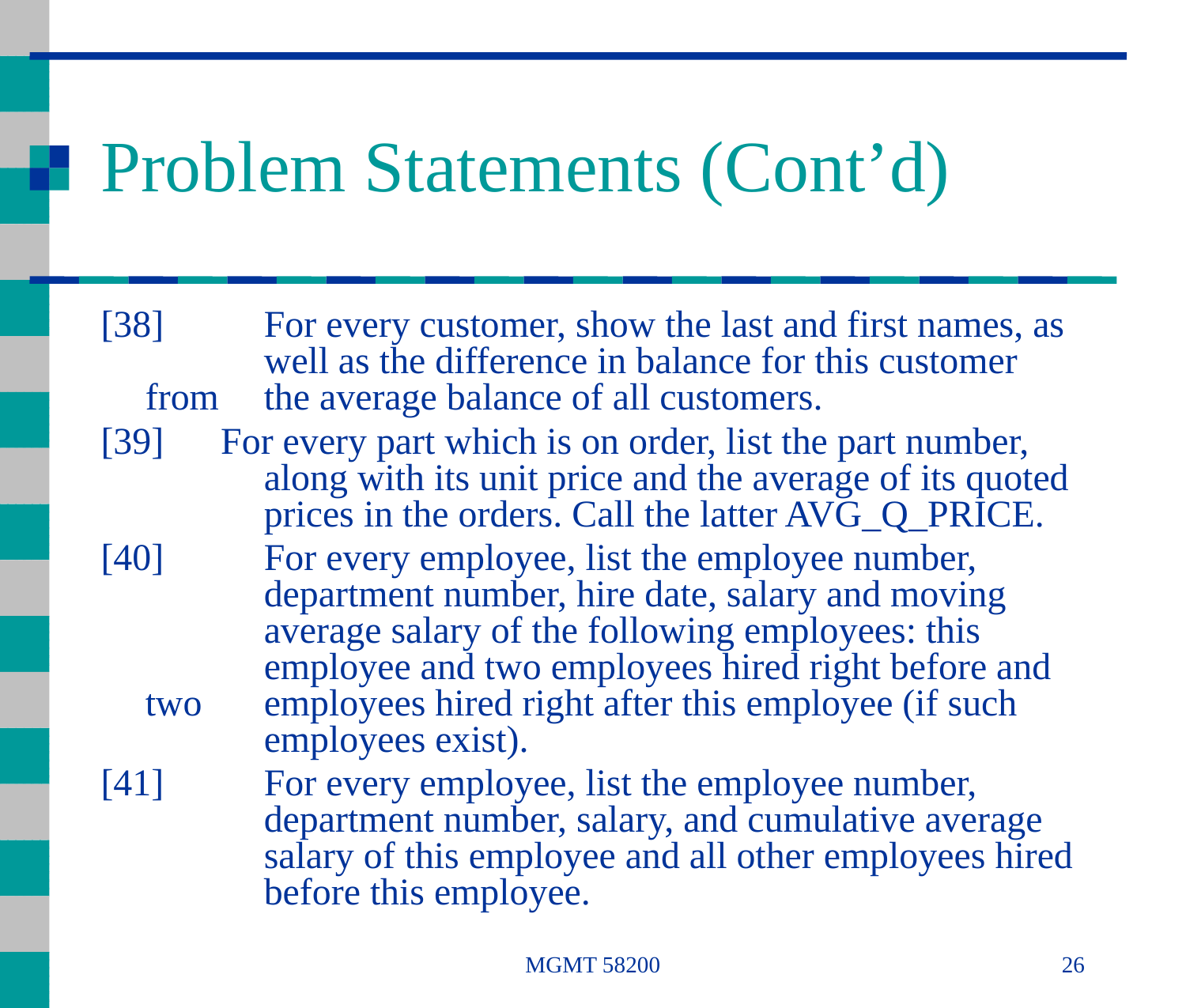

# Problem Statements (Cont’d)
[38]	For every customer, show the last and first names, as 	well as the difference in balance for this customer from 	the average balance of all customers.
[39]      For every part which is on order, list the part number, 	along with its unit price and the average of its quoted  	prices in the orders. Call the latter AVG_Q_PRICE.
[40]	For every employee, list the employee number, 	department number, hire date, salary and moving 	average salary of the following employees: this 	employee and two employees hired right before and two 	employees hired right after this employee (if such 	employees exist).
[41] 	For every employee, list the employee number, 	department number, salary, and cumulative average 	salary of this employee and all other employees hired 	before this employee.
MGMT 58200
26